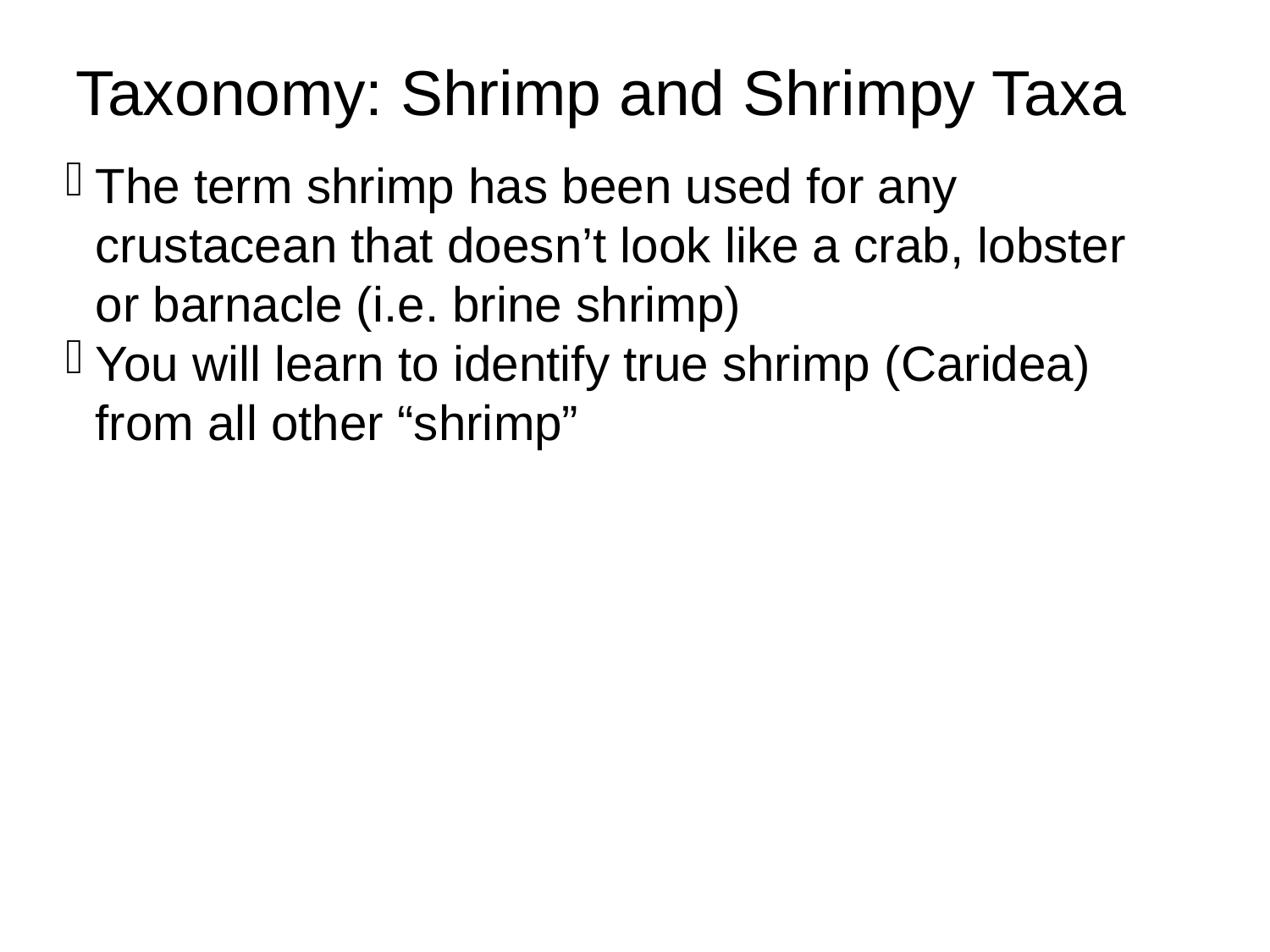

Taxonomy: Shrimp and Shrimpy Taxa
The term shrimp has been used for any crustacean that doesn’t look like a crab, lobster or barnacle (i.e. brine shrimp)
You will learn to identify true shrimp (Caridea) from all other “shrimp”